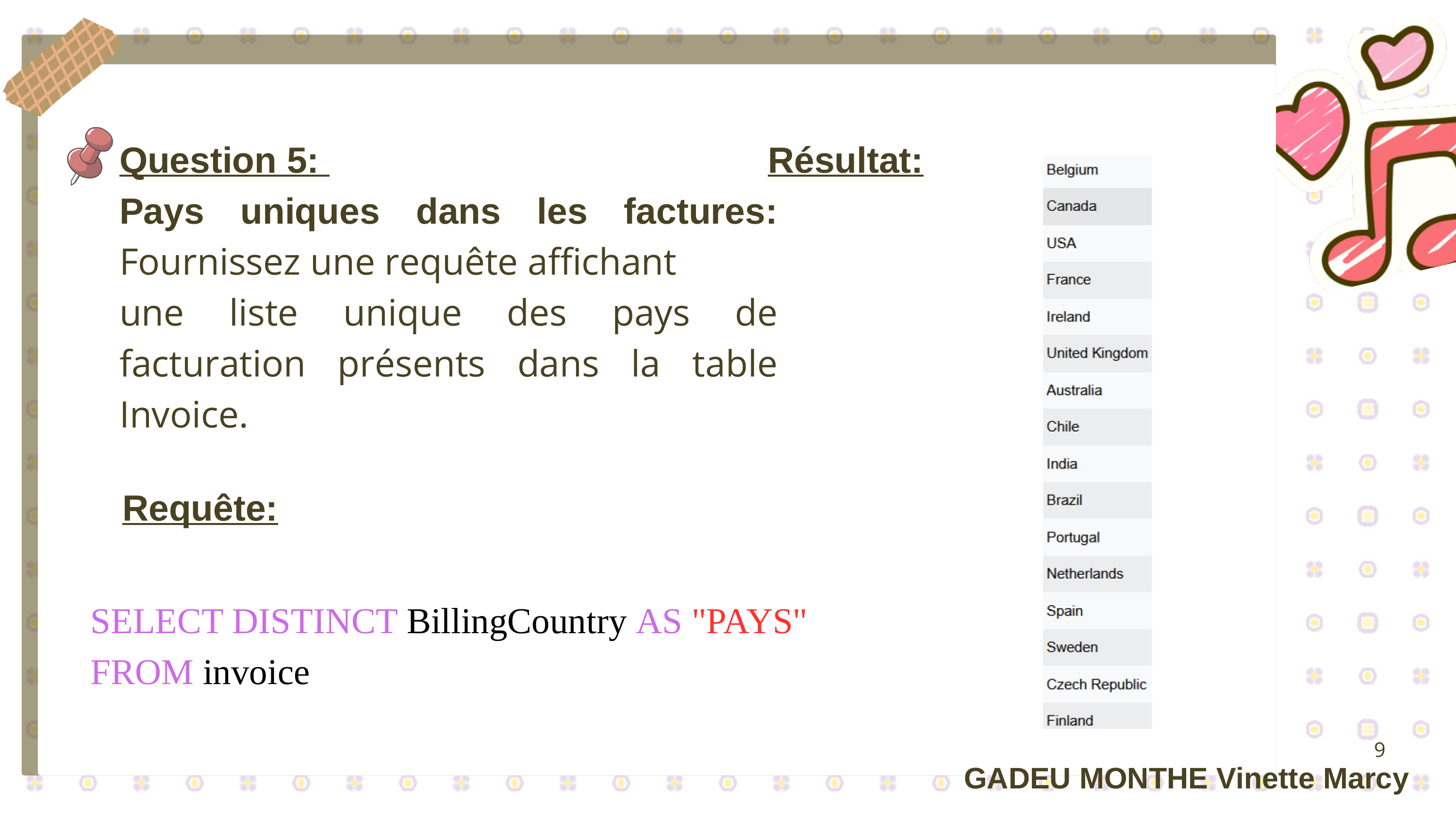

Question 5:
Pays uniques dans les factures: Fournissez une requête affichant
une liste unique des pays de facturation présents dans la table Invoice.

Résultat:

Requête:

SELECT DISTINCT BillingCountry AS "PAYS"
FROM invoice
9
GADEU MONTHE Vinette Marcy